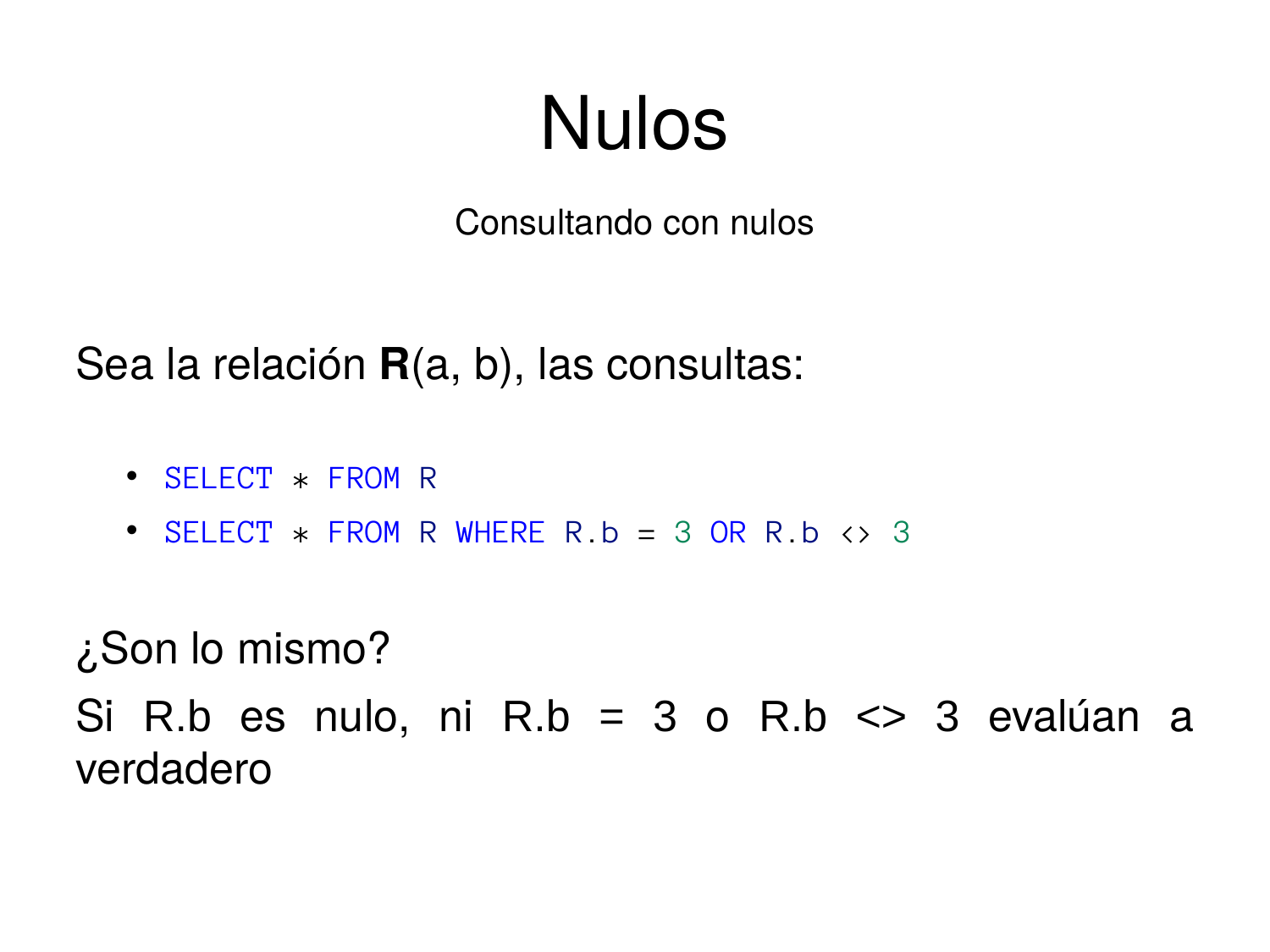

Nulos
Consultando con nulos
Sea la relación R(a, b), las consultas:

SELECT * FROM R
SELECT * FROM R WHERE R.b = 3 OR R.b <> 3
¿Son lo mismo?
Si R.b es nulo, ni R.b = 3 o R.b <> 3 evalúan a verdadero